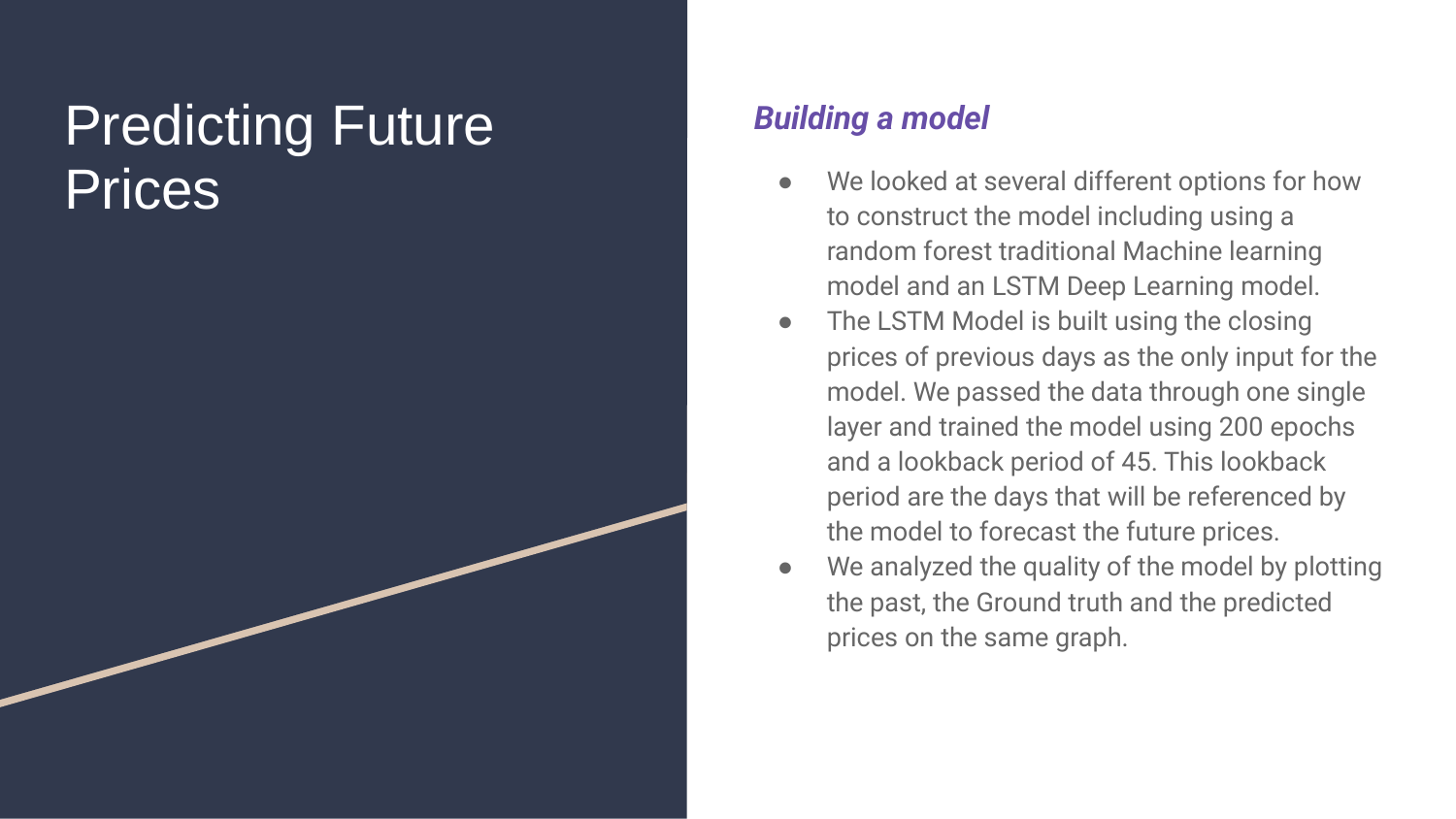

# Predicting Future Prices
Building a model
We looked at several different options for how to construct the model including using a random forest traditional Machine learning model and an LSTM Deep Learning model.
The LSTM Model is built using the closing prices of previous days as the only input for the model. We passed the data through one single layer and trained the model using 200 epochs and a lookback period of 45. This lookback period are the days that will be referenced by the model to forecast the future prices.
We analyzed the quality of the model by plotting the past, the Ground truth and the predicted prices on the same graph.